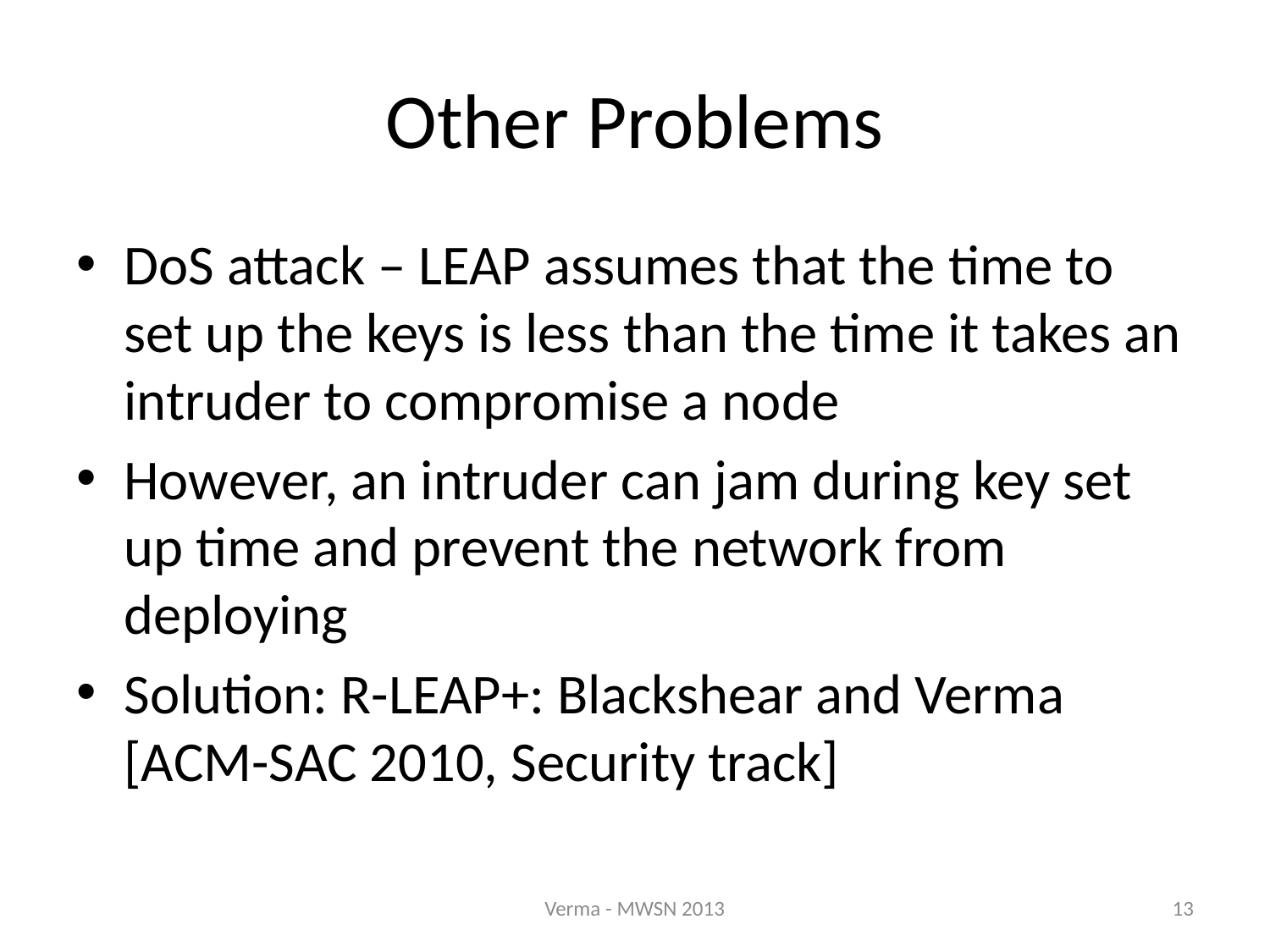

# Other Problems
DoS attack – LEAP assumes that the time to set up the keys is less than the time it takes an intruder to compromise a node
However, an intruder can jam during key set up time and prevent the network from deploying
Solution: R-LEAP+: Blackshear and Verma  [ACM-SAC 2010, Security track]
Verma - MWSN 2013
13